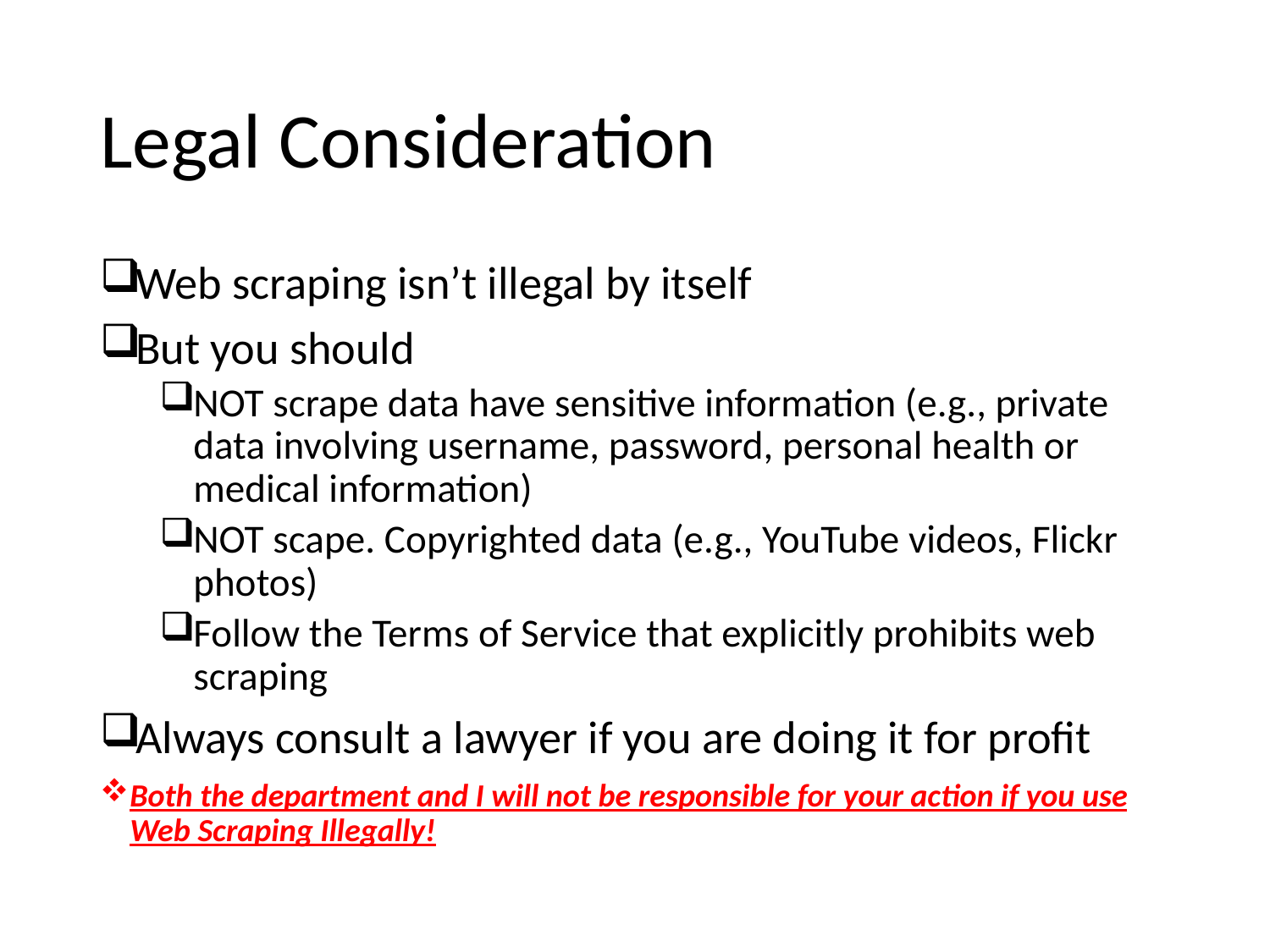

# Legal Consideration
Web scraping isn’t illegal by itself
But you should
NOT scrape data have sensitive information (e.g., private data involving username, password, personal health or medical information)
NOT scape. Copyrighted data (e.g., YouTube videos, Flickr photos)
Follow the Terms of Service that explicitly prohibits web scraping
Always consult a lawyer if you are doing it for profit
Both the department and I will not be responsible for your action if you use Web Scraping Illegally!